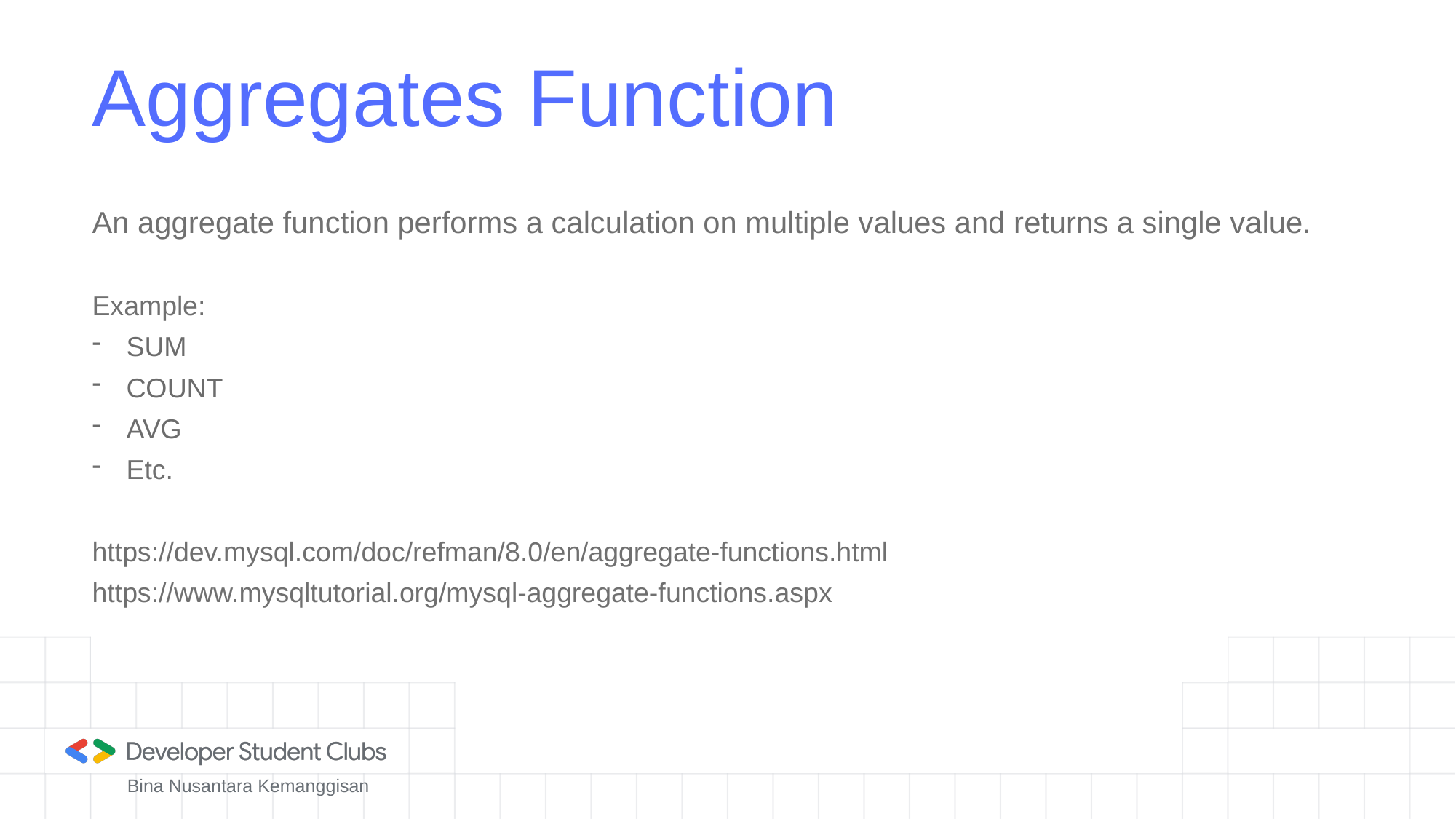

# Aggregates Function
An aggregate function performs a calculation on multiple values and returns a single value.

Example:
SUM
COUNT
AVG
Etc.

https://dev.mysql.com/doc/refman/8.0/en/aggregate-functions.html
https://www.mysqltutorial.org/mysql-aggregate-functions.aspx